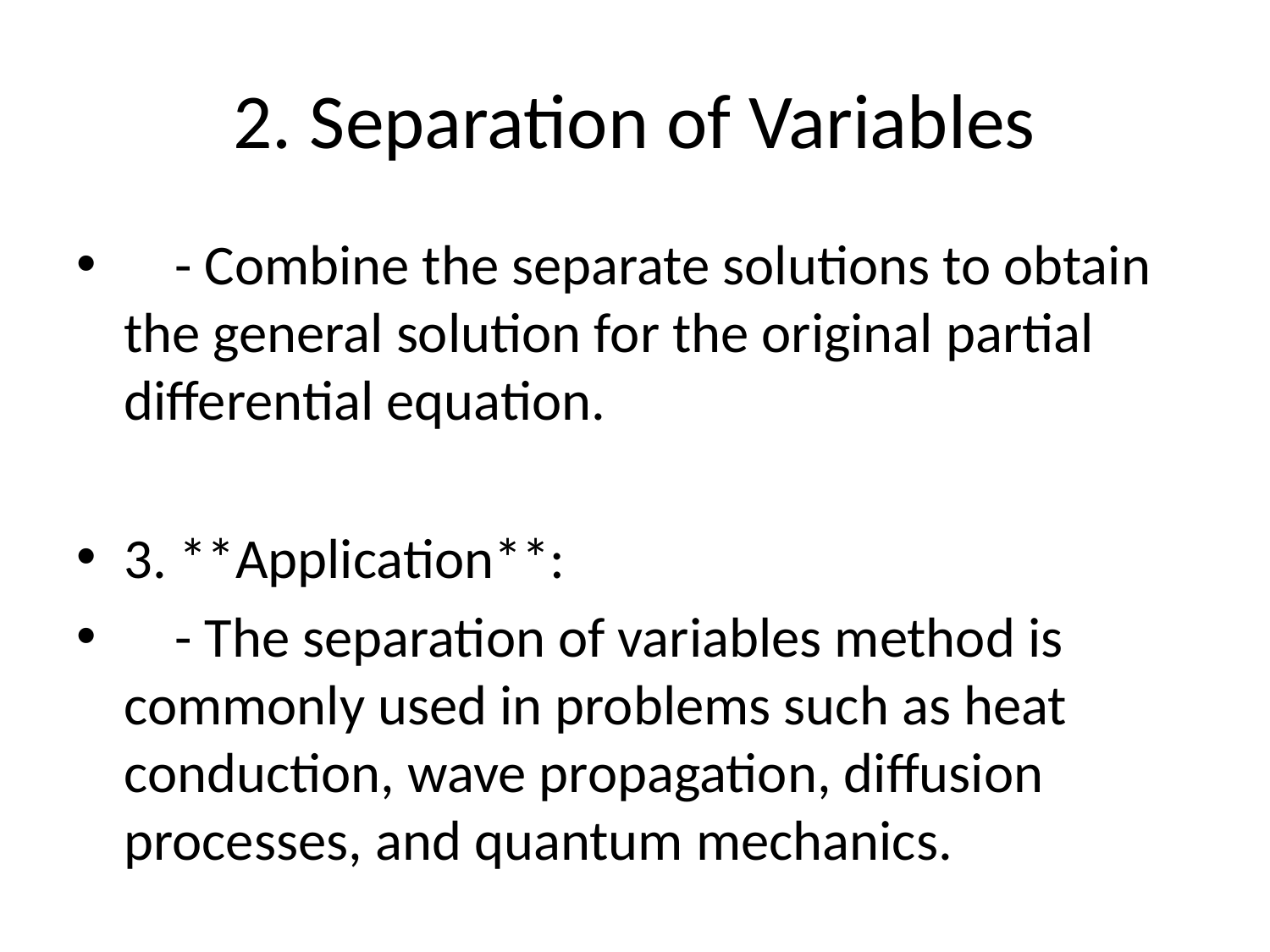

# 2. Separation of Variables
    - Combine the separate solutions to obtain the general solution for the original partial differential equation.

3. **Application**:
    - The separation of variables method is commonly used in problems such as heat conduction, wave propagation, diffusion processes, and quantum mechanics.